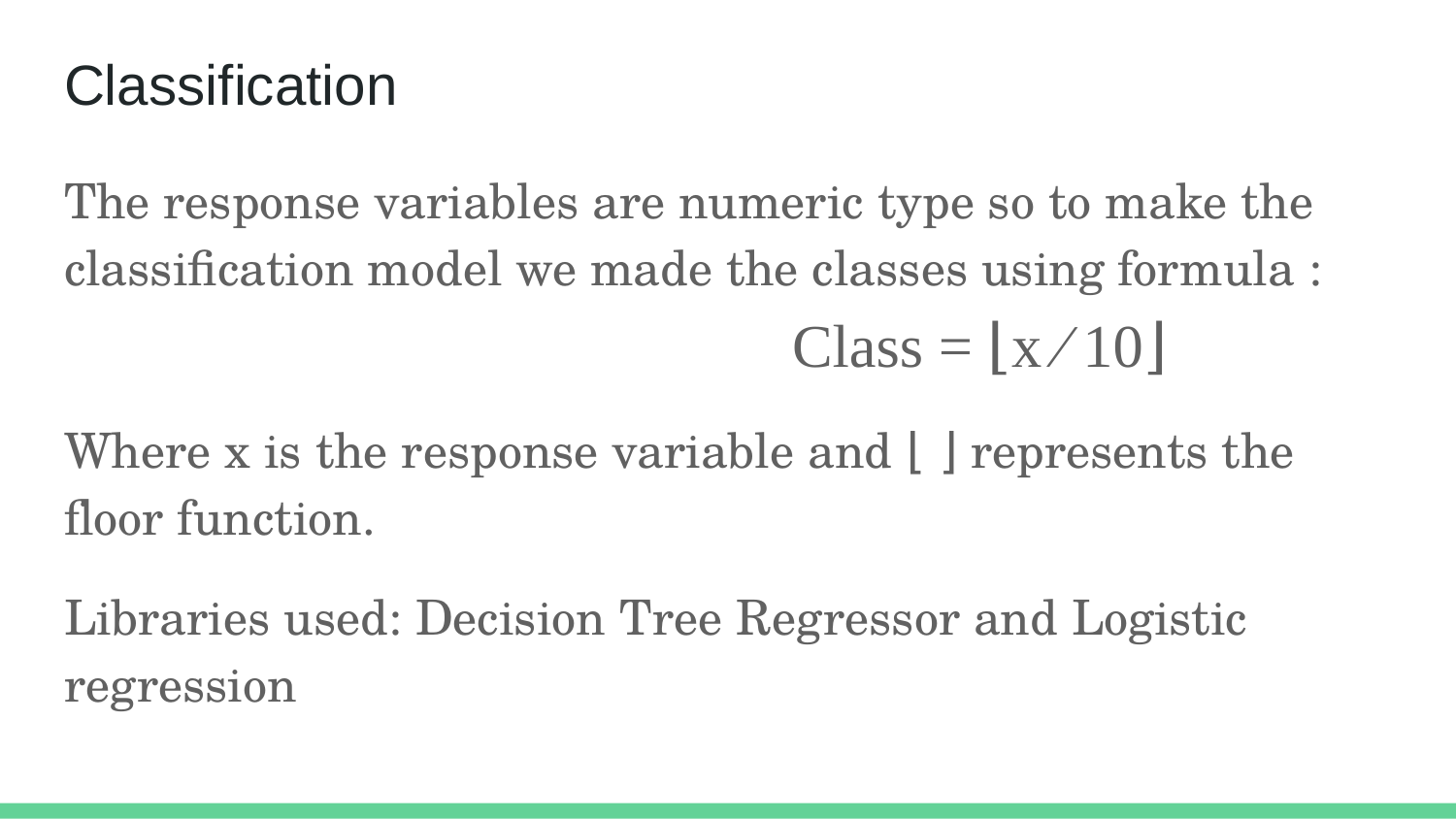

# Classification
The response variables are numeric type so to make the classification model we made the classes using formula :
					Class = ⌊x ⁄ 10⌋
Where x is the response variable and ⌊ ⌋ represents the floor function.
Libraries used: Decision Tree Regressor and Logistic regression